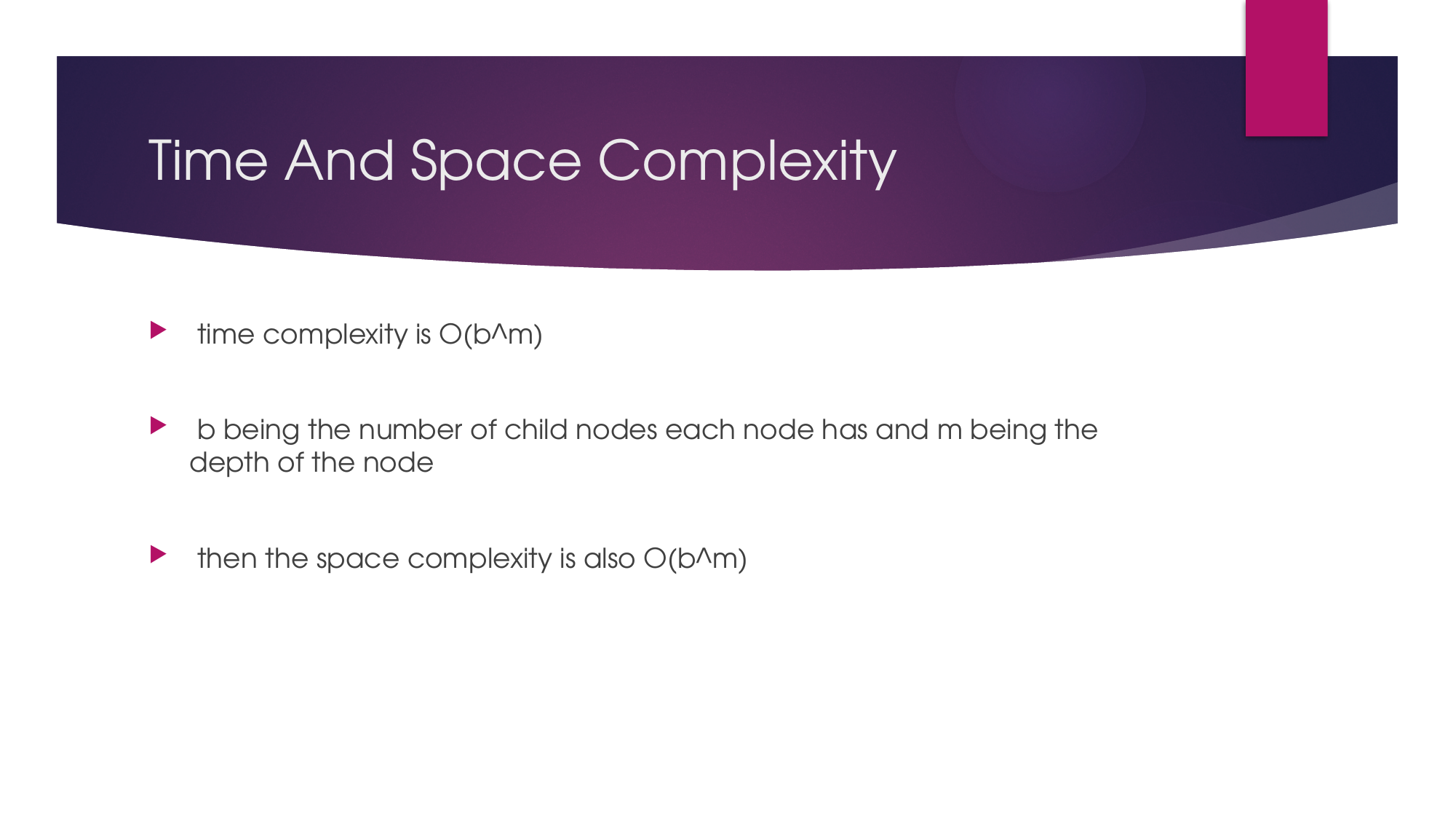

# Time And Space Complexity
 time complexity is O(b^m)

 b being the number of child nodes each node has and m being the depth of the node

 then the space complexity is also O(b^m)